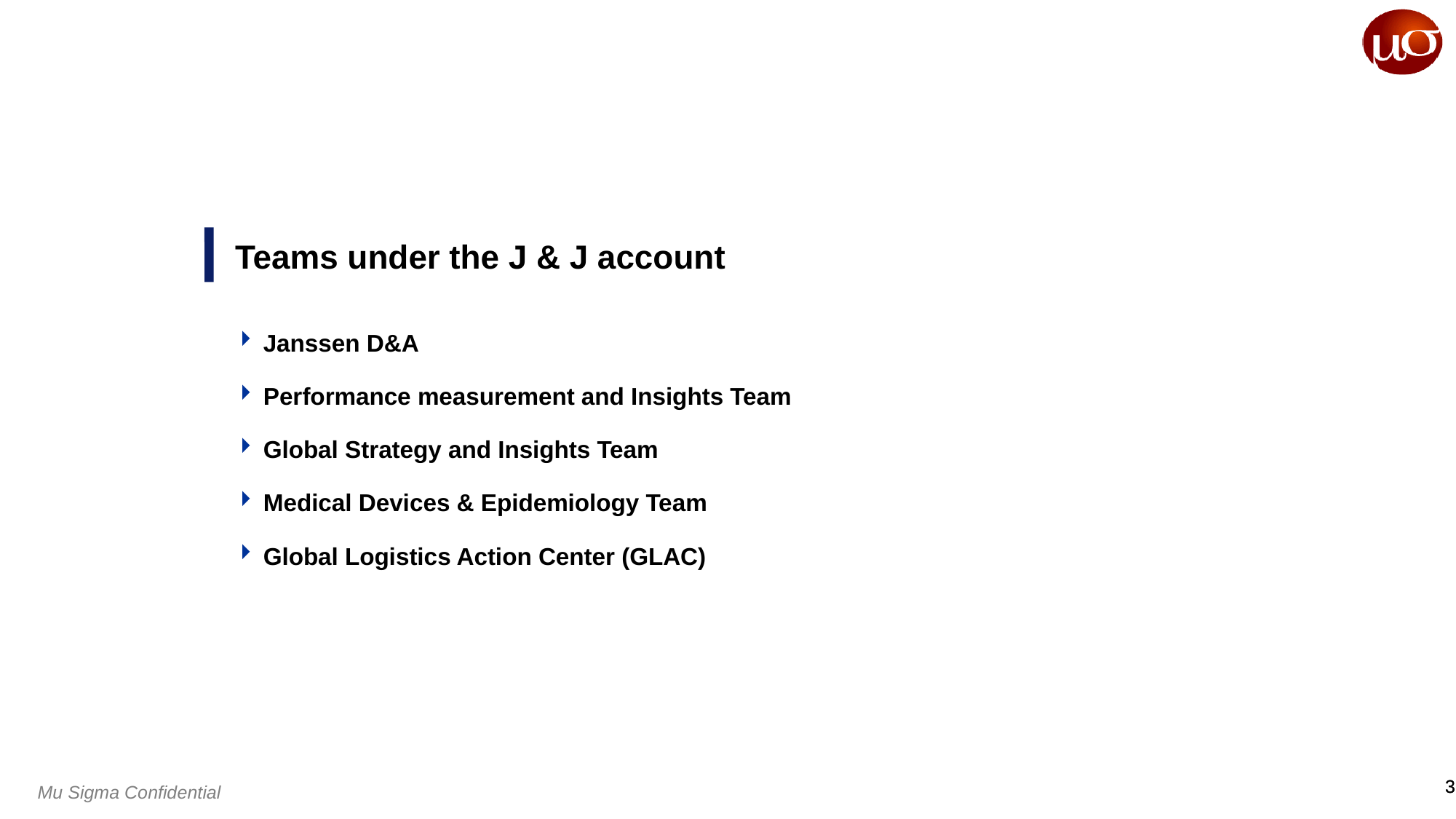

# Teams under the J & J account
Janssen D&A
Performance measurement and Insights Team
Global Strategy and Insights Team
Medical Devices & Epidemiology Team
Global Logistics Action Center (GLAC)